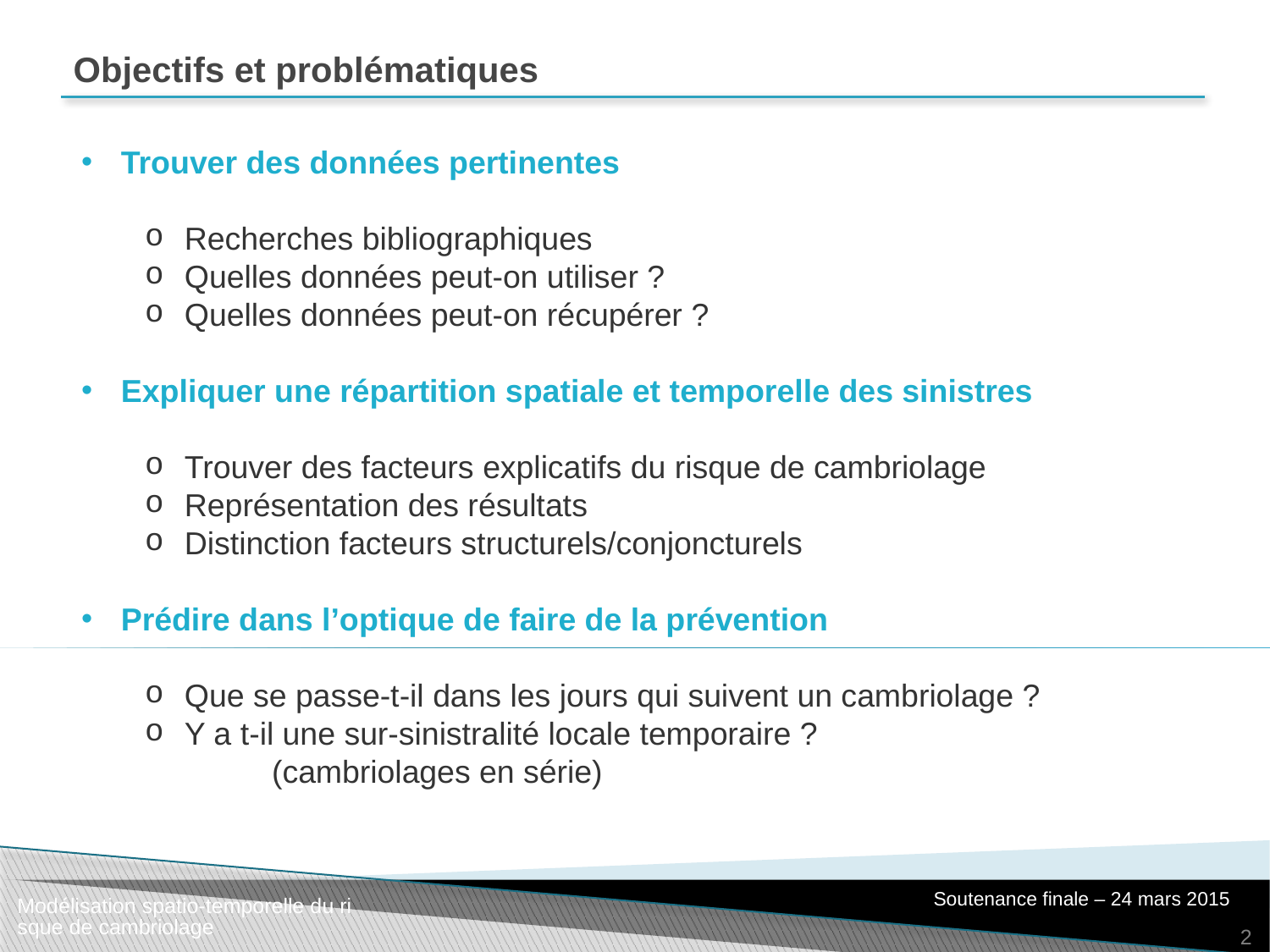

# Objectifs et problématiques
Trouver des données pertinentes

Recherches bibliographiques
Quelles données peut-on utiliser ?
Quelles données peut-on récupérer ?

Expliquer une répartition spatiale et temporelle des sinistres

Trouver des facteurs explicatifs du risque de cambriolage
Représentation des résultats
Distinction facteurs structurels/conjoncturels

Prédire dans l’optique de faire de la prévention

Que se passe-t-il dans les jours qui suivent un cambriolage ?
Y a t-il une sur-sinistralité locale temporaire ?
	(cambriolages en série)
Soutenance finale – 24 mars 2015
Modélisation spatio-temporelle du risque de cambriolage
2